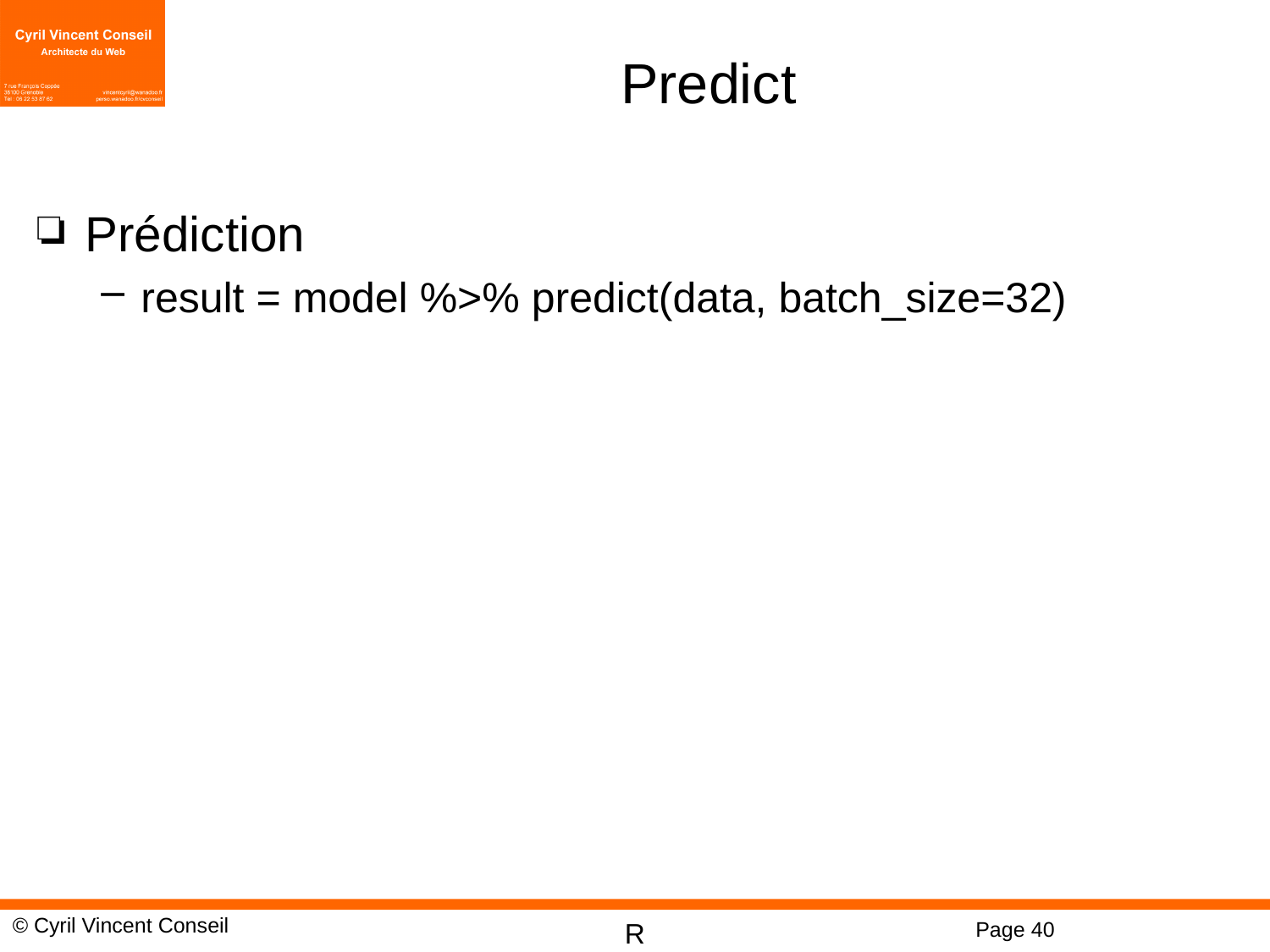

# Predict
Prédiction
result = model %>% predict(data, batch_size=32)